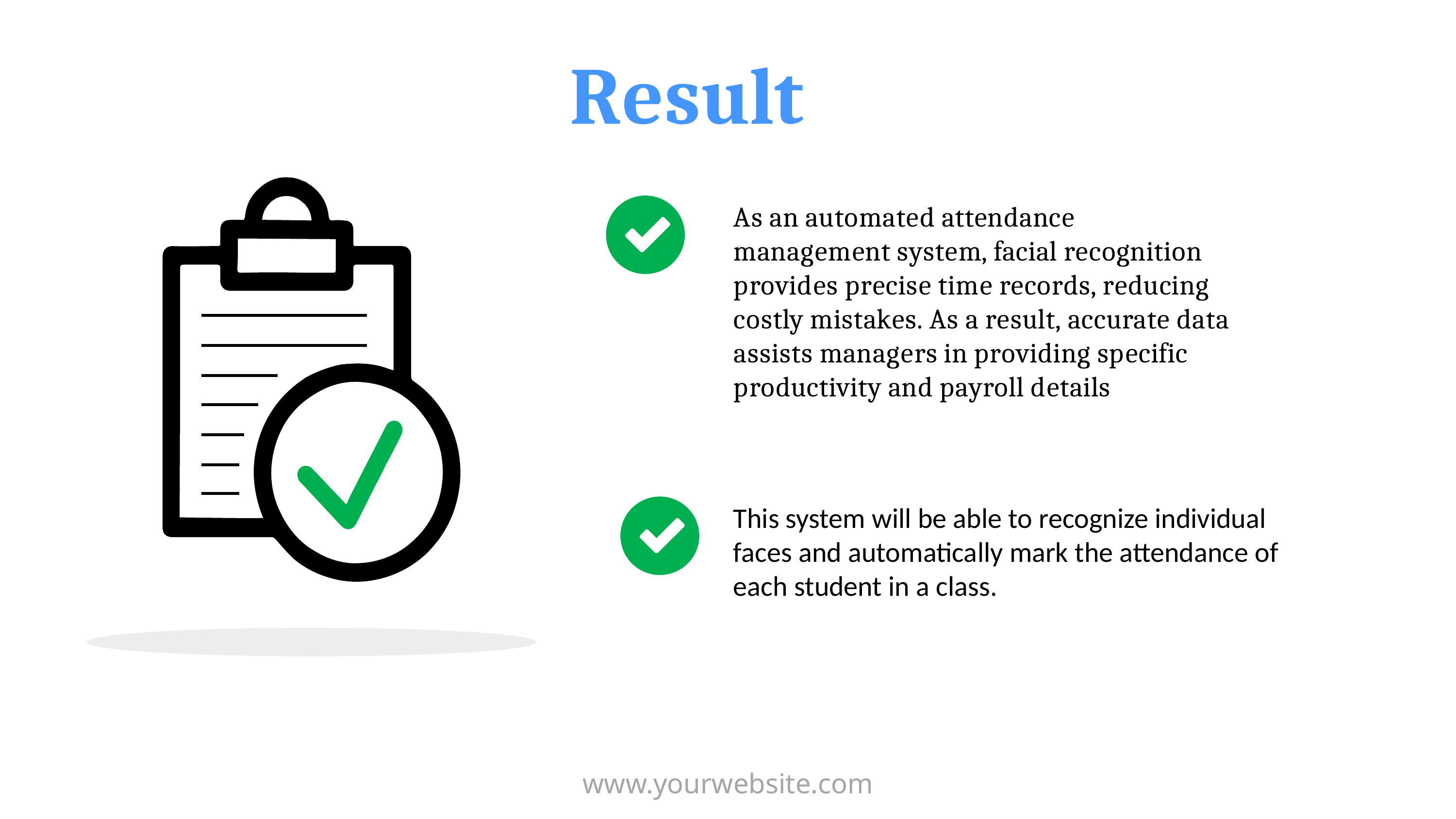

Result

As an automated attendance management system, facial recognition provides precise time records, reducing costly mistakes. As a result, accurate data assists managers in providing specific productivity and payroll details

This system will be able to recognize individual faces and automatically mark the attendance of each student in a class.

www.yourwebsite.com